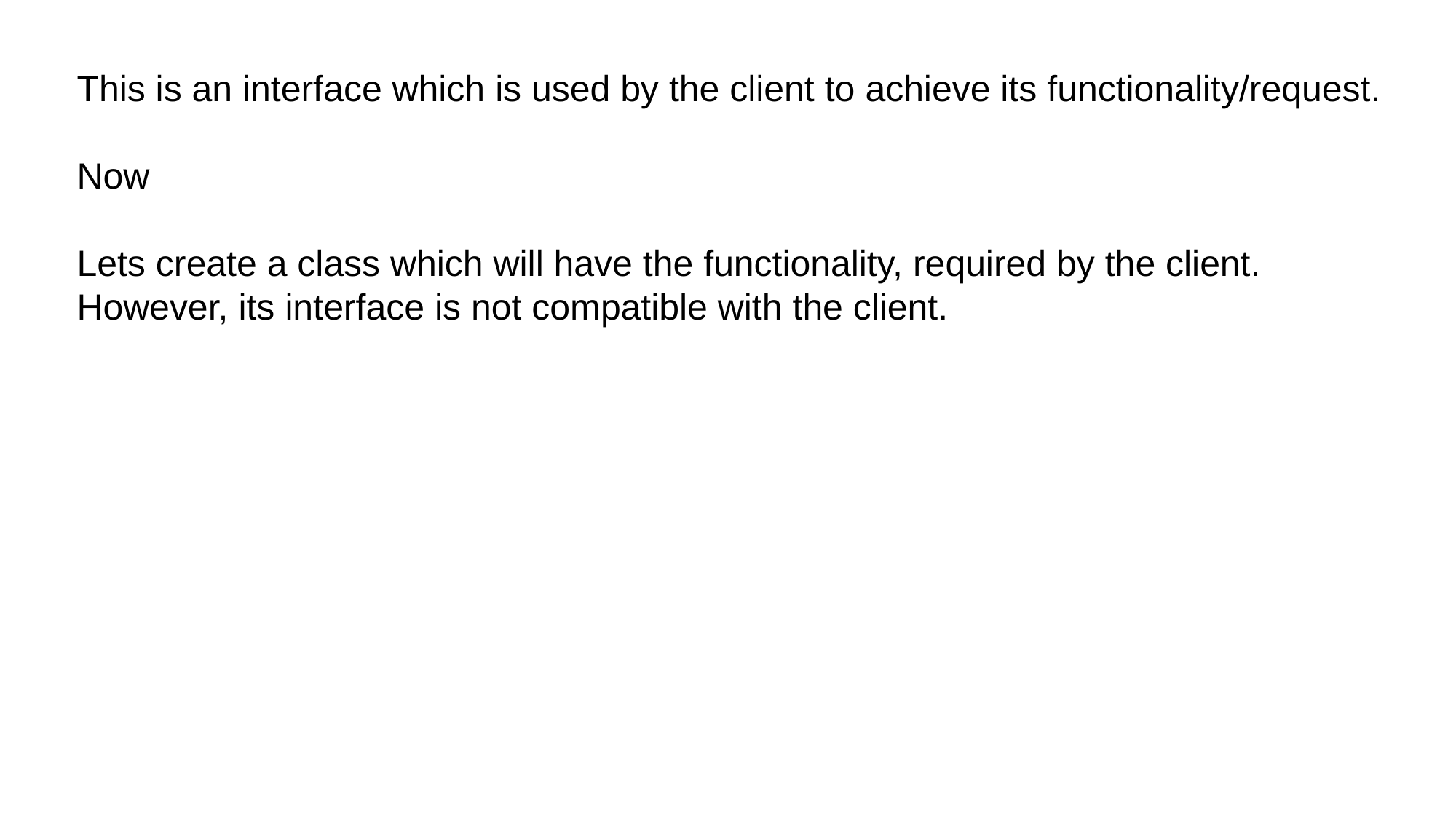

This is an interface which is used by the client to achieve its functionality/request.

Now

Lets create a class which will have the functionality, required by the client. However, its interface is not compatible with the client.